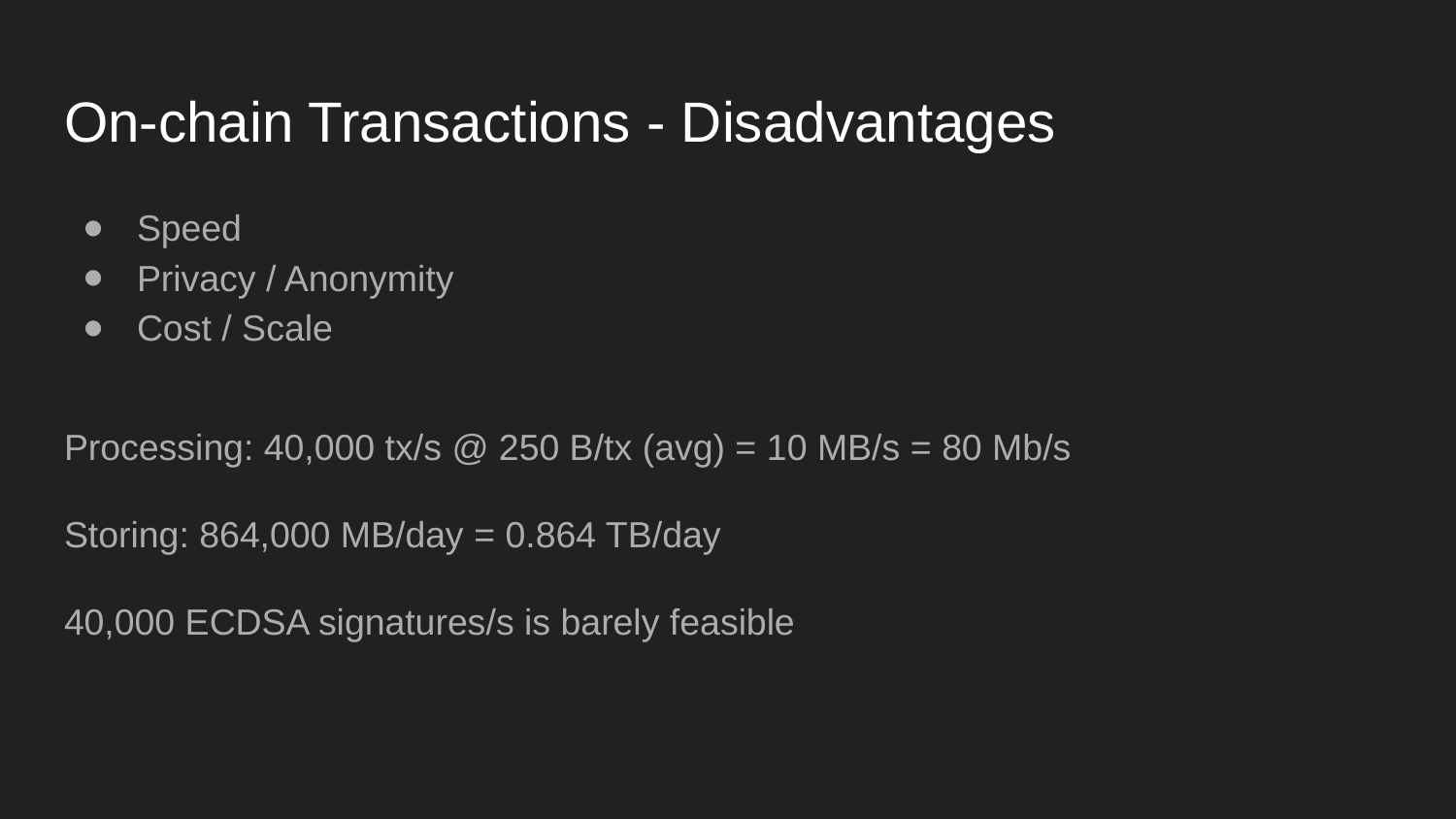

# On-chain Transactions - Disadvantages
Speed
Privacy / Anonymity
Cost / Scale

Processing: 40,000 tx/s @ 250 B/tx (avg) = 10 MB/s = 80 Mb/s

Storing: 864,000 MB/day = 0.864 TB/day

40,000 ECDSA signatures/s is barely feasible